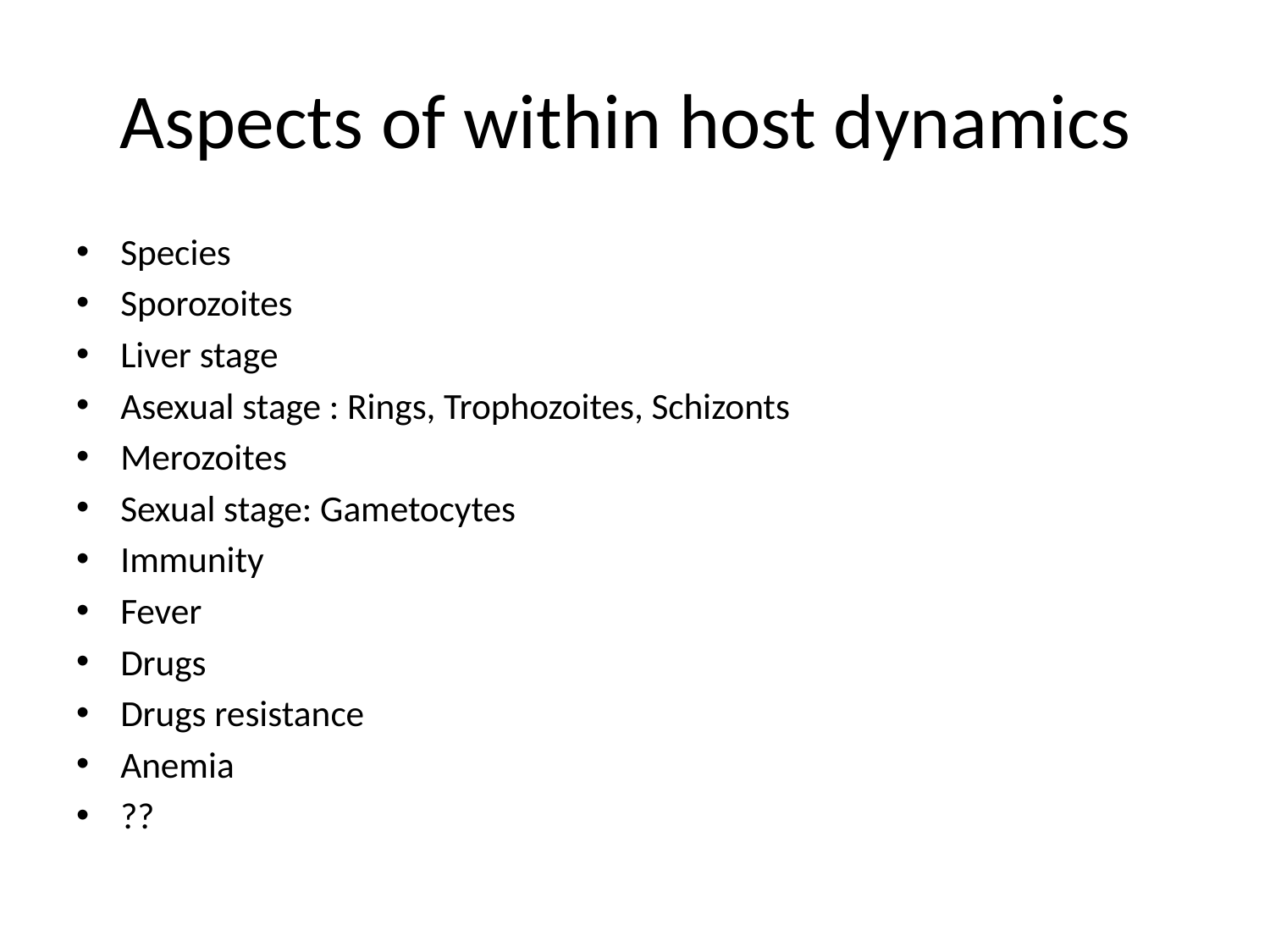

# Aspects of within host dynamics
Species
Sporozoites
Liver stage
Asexual stage : Rings, Trophozoites, Schizonts
Merozoites
Sexual stage: Gametocytes
Immunity
Fever
Drugs
Drugs resistance
Anemia
??